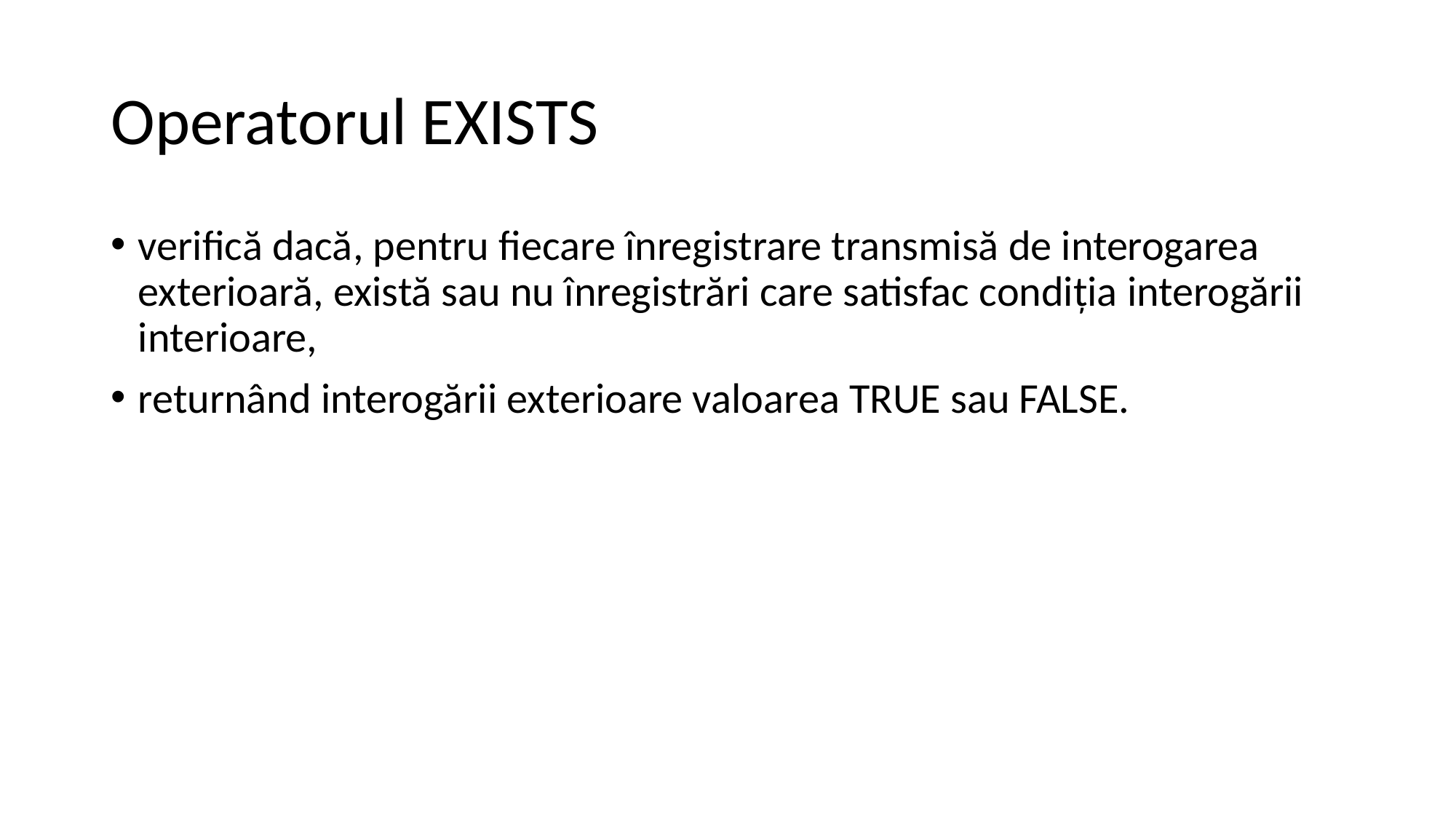

# Operatorul EXISTS
verifică dacă, pentru fiecare înregistrare transmisă de interogarea exterioară, există sau nu înregistrări care satisfac condiţia interogării interioare,
returnând interogării exterioare valoarea TRUE sau FALSE.